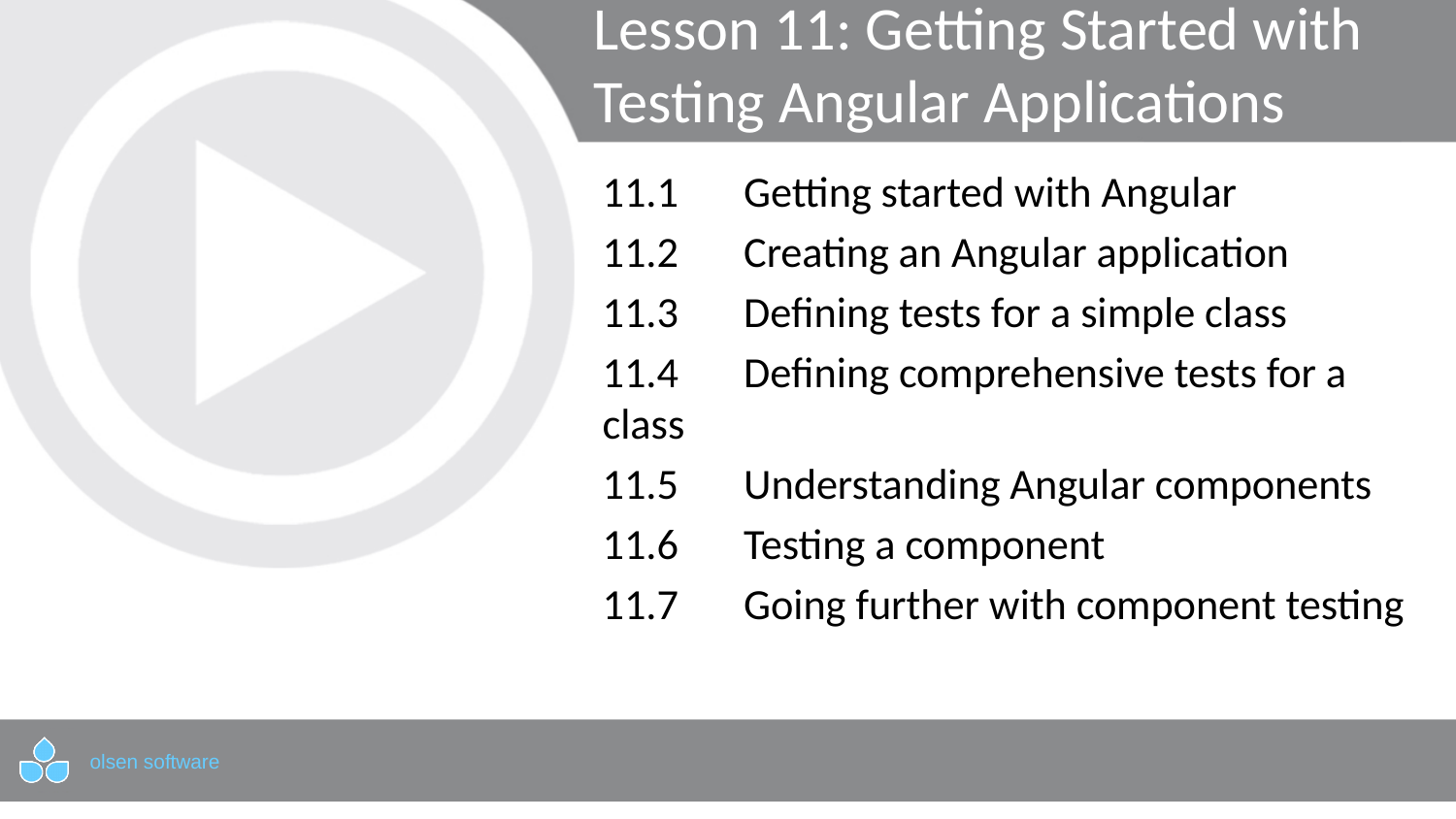

# Lesson 11: Getting Started with Testing Angular Applications
11.1	Getting started with Angular
11.2	Creating an Angular application
11.3	Defining tests for a simple class
11.4	Defining comprehensive tests for a class
11.5	Understanding Angular components
11.6	Testing a component
11.7	Going further with component testing